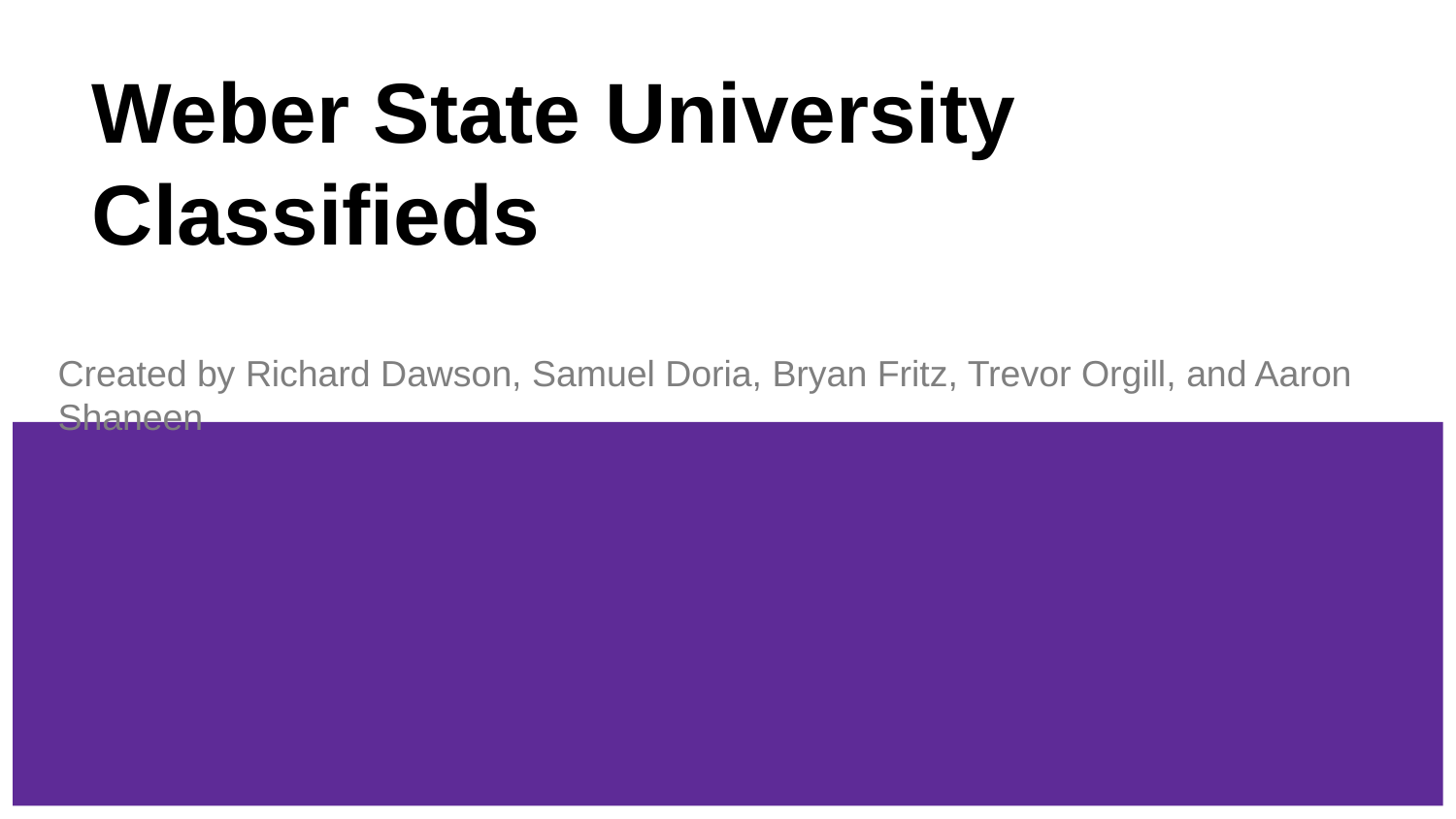

# Weber State University Classifieds
Created by Richard Dawson, Samuel Doria, Bryan Fritz, Trevor Orgill, and Aaron Shaneen